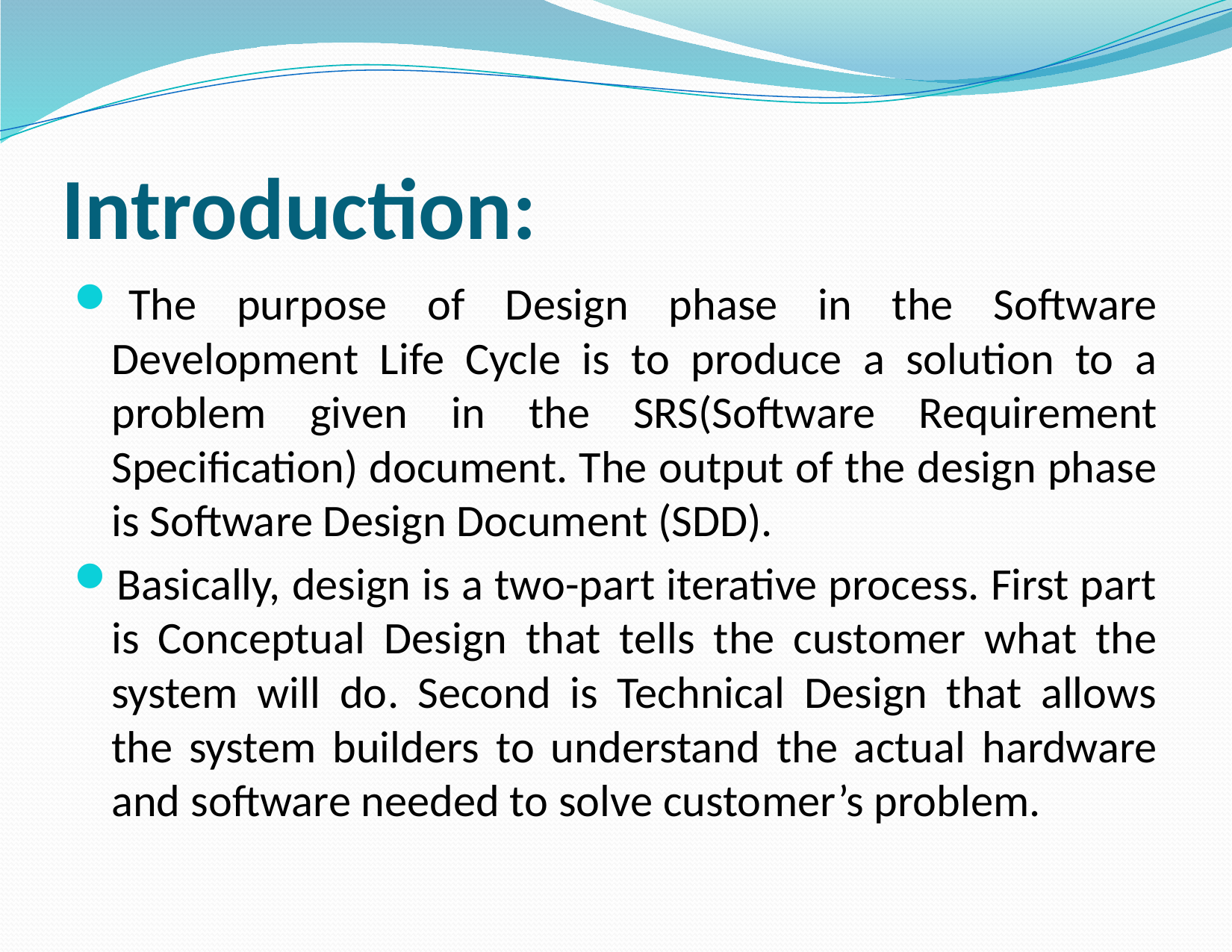

# Introduction:
 The purpose of Design phase in the Software Development Life Cycle is to produce a solution to a problem given in the SRS(Software Requirement Specification) document. The output of the design phase is Software Design Document (SDD).
Basically, design is a two-part iterative process. First part is Conceptual Design that tells the customer what the system will do. Second is Technical Design that allows the system builders to understand the actual hardware and software needed to solve customer’s problem.